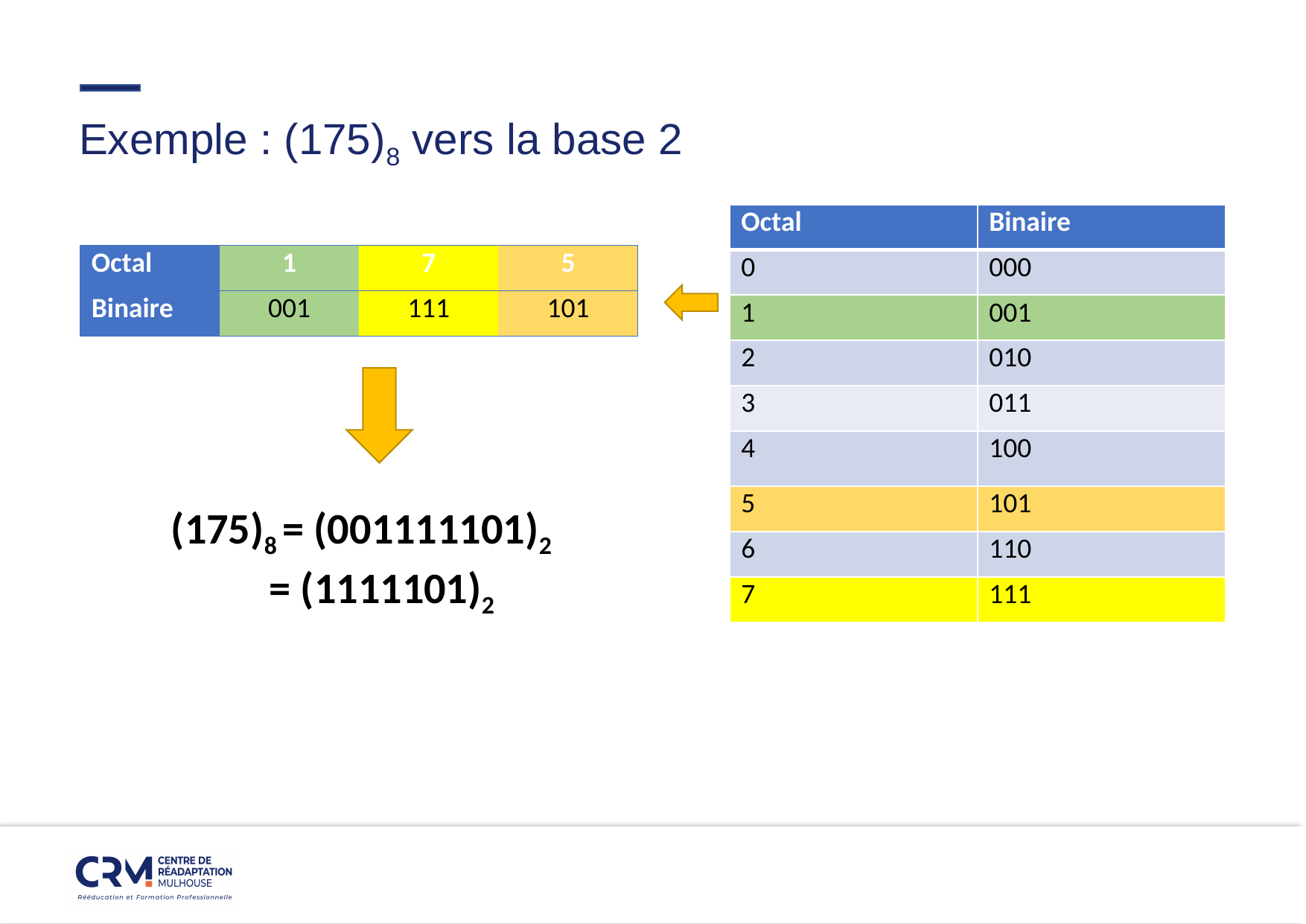

#
Exemple : (175)8 vers la base 2
| Octal | Binaire |
| --- | --- |
| 0 | 000 |
| 1 | 001 |
| 2 | 010 |
| 3 | 011 |
| 4 | 100 |
| 5 | 101 |
| 6 | 110 |
| 7 | 111 |
| Octal | 1 | 7 | 5 |
| --- | --- | --- | --- |
| Binaire | 001 | 111 | 101 |

(175)8 = (001111101)2
                 = (1111101)2